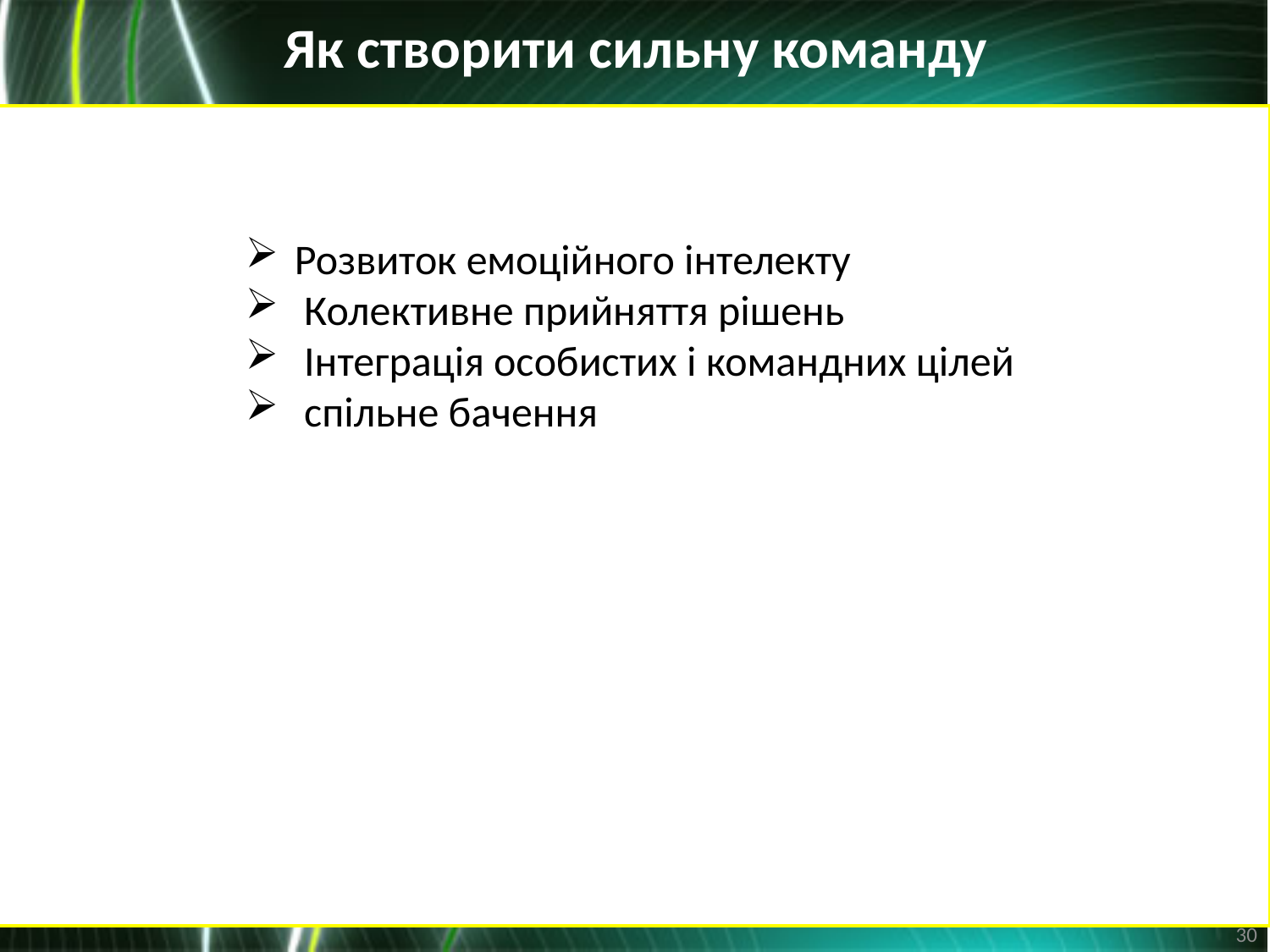

Як створити сильну команду
 Розвиток емоційного інтелекту
  Колективне прийняття рішень
  Інтеграція особистих і командних цілей
  спільне бачення
30